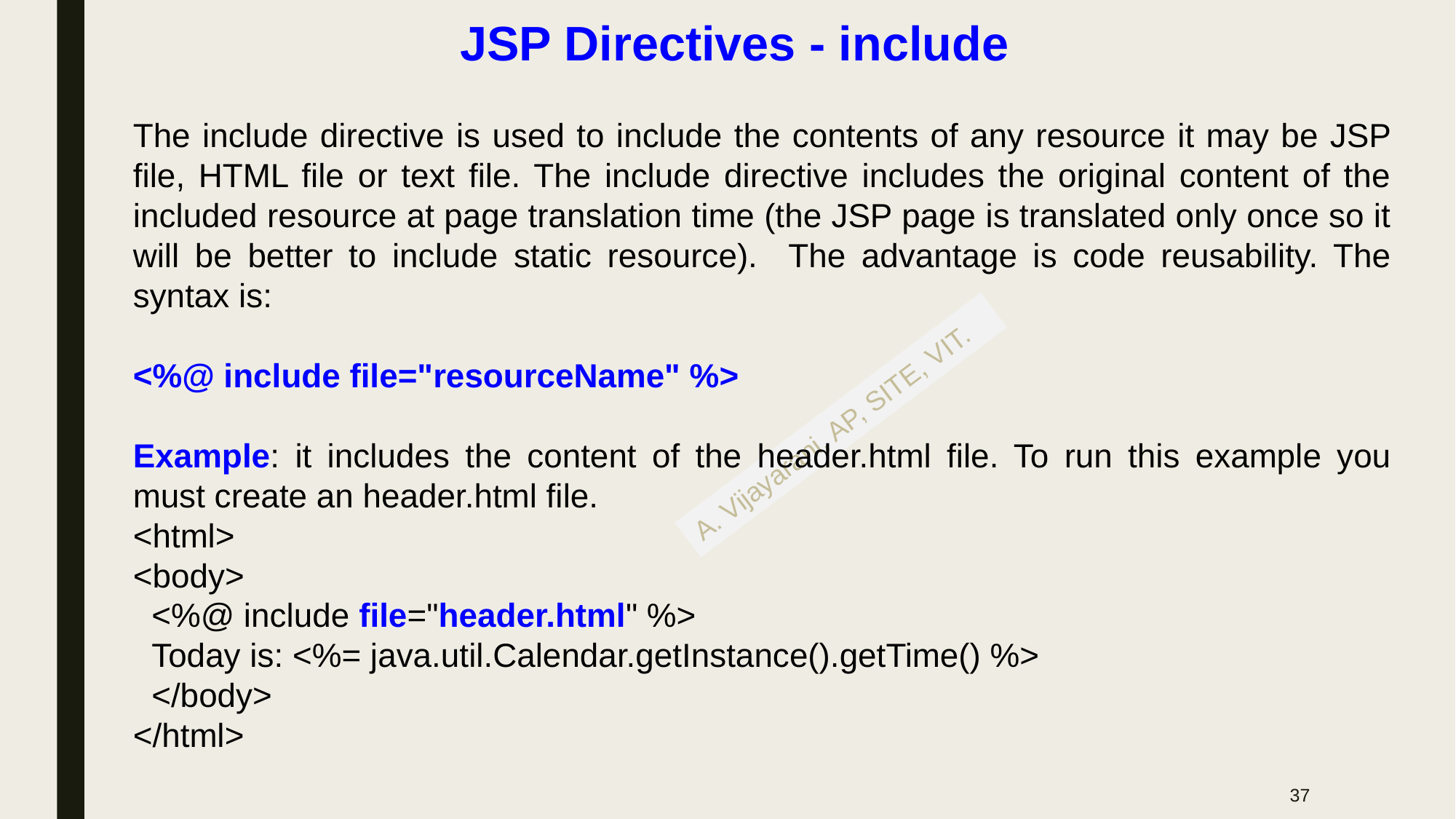

# JSP Directives - include
The include directive is used to include the contents of any resource it may be JSP file, HTML file or text file. The include directive includes the original content of the included resource at page translation time (the JSP page is translated only once so it will be better to include static resource).  The advantage is code reusability. The syntax is:

<%@ include file="resourceName" %>

Example: it includes the content of the header.html file. To run this example you must create an header.html file.
<html>
<body>
  <%@ include file="header.html" %>
  Today is: <%= java.util.Calendar.getInstance().getTime() %>
  </body>
</html>

37